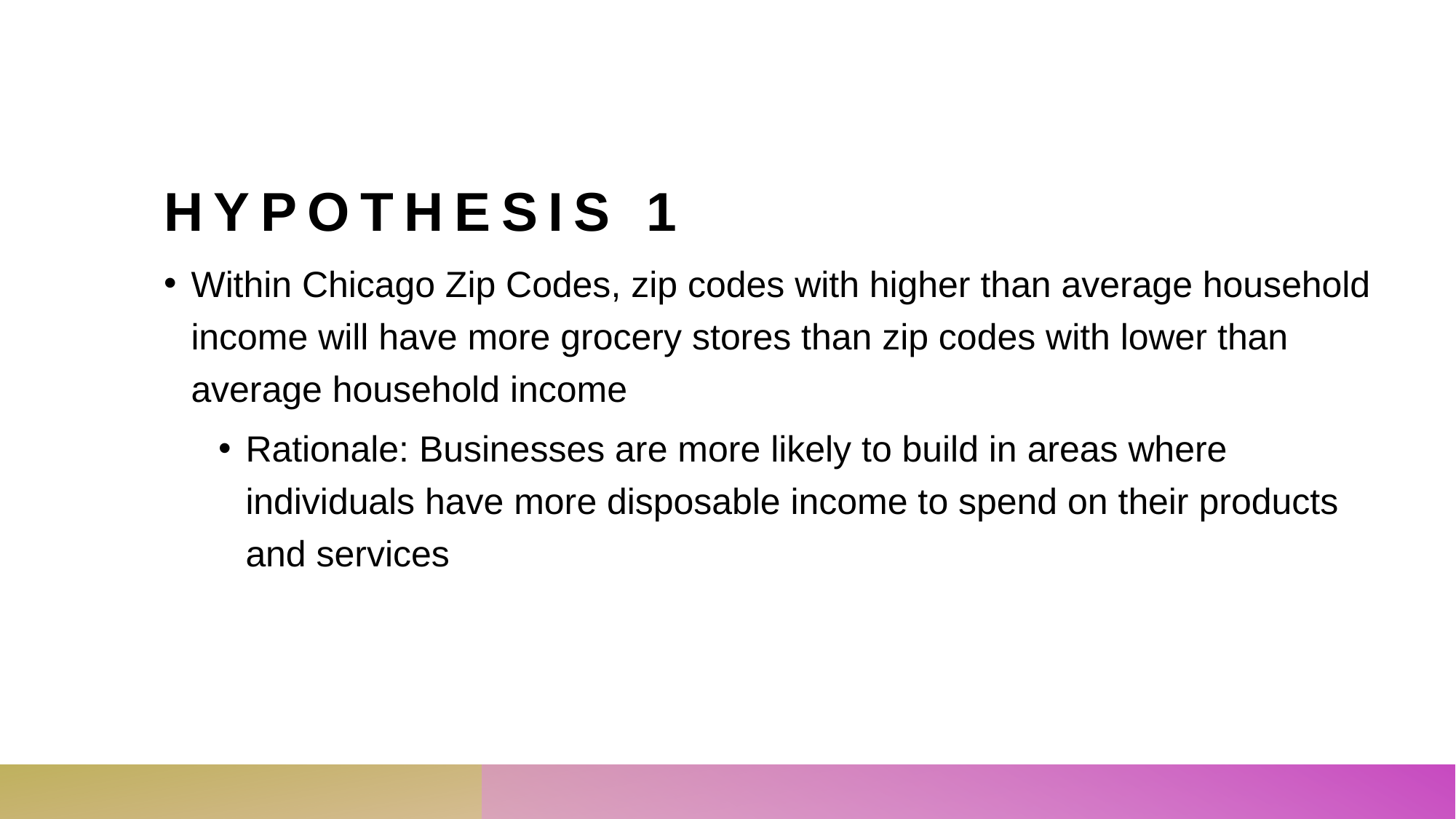

# Hypothesis 1
Within Chicago Zip Codes, zip codes with higher than average household income will have more grocery stores than zip codes with lower than average household income
Rationale: Businesses are more likely to build in areas where individuals have more disposable income to spend on their products and services